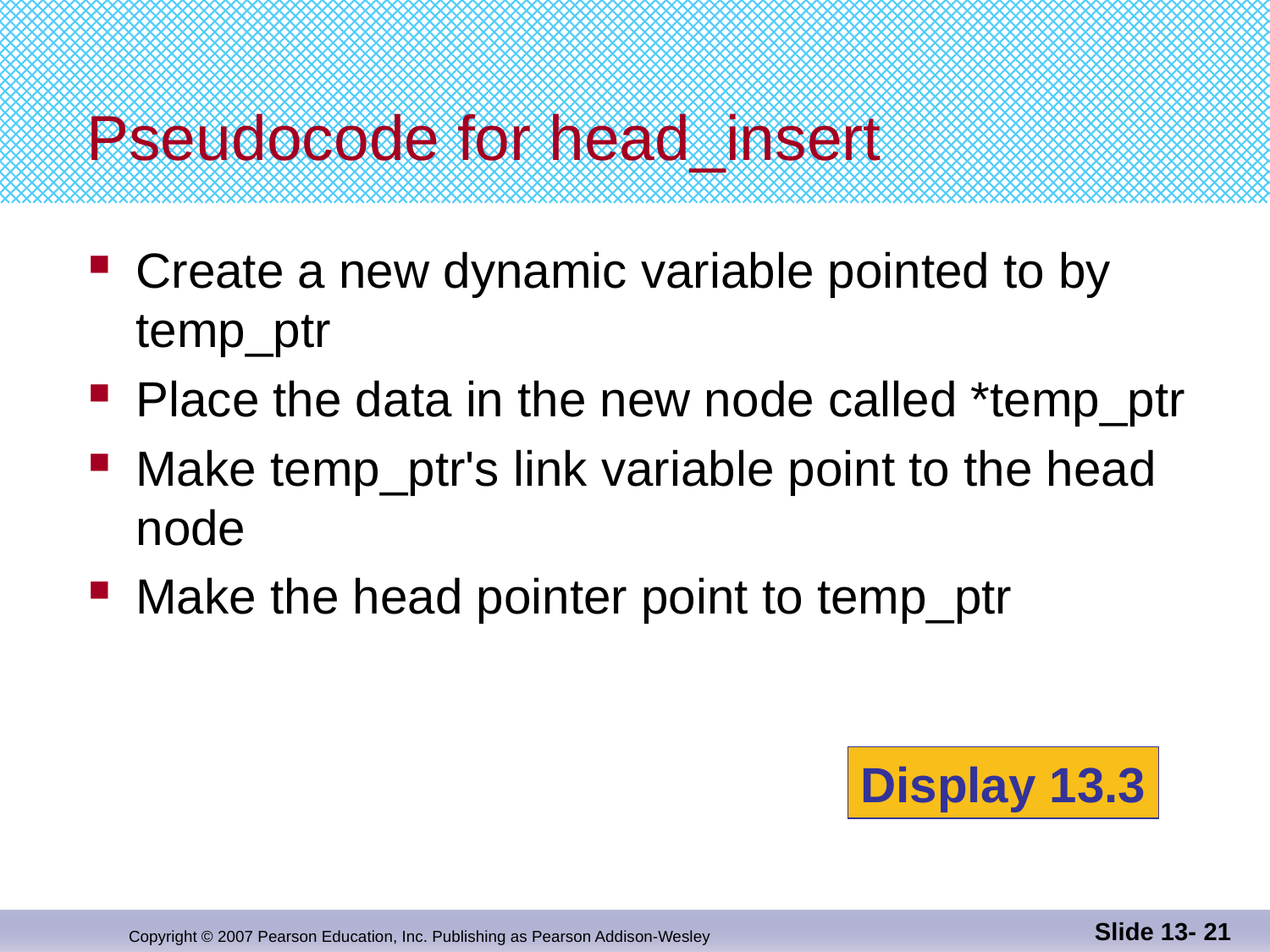

# Pseudocode for head_insert
Create a new dynamic variable pointed to by
temp_ptr
Place the data in the new node called *temp_ptr
Make temp_ptr's link variable point to the head
node
Make the head pointer point to temp_ptr
Display 13.3
Slide 13- 21